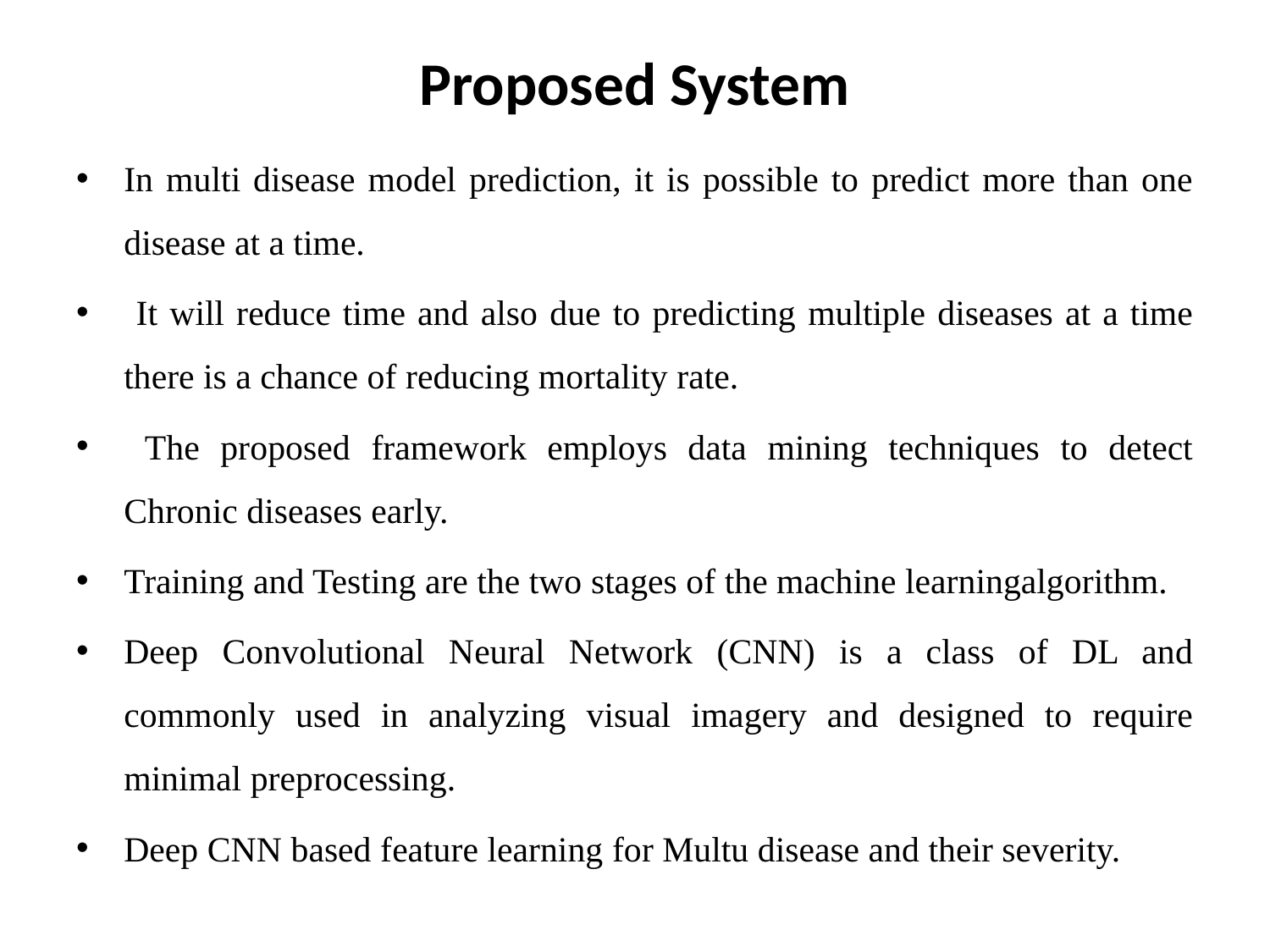

# Proposed System
In multi disease model prediction, it is possible to predict more than one disease at a time.
 It will reduce time and also due to predicting multiple diseases at a time there is a chance of reducing mortality rate.
 The proposed framework employs data mining techniques to detect Chronic diseases early.
Training and Testing are the two stages of the machine learningalgorithm.
Deep Convolutional Neural Network (CNN) is a class of DL and commonly used in analyzing visual imagery and designed to require minimal preprocessing.
Deep CNN based feature learning for Multu disease and their severity.